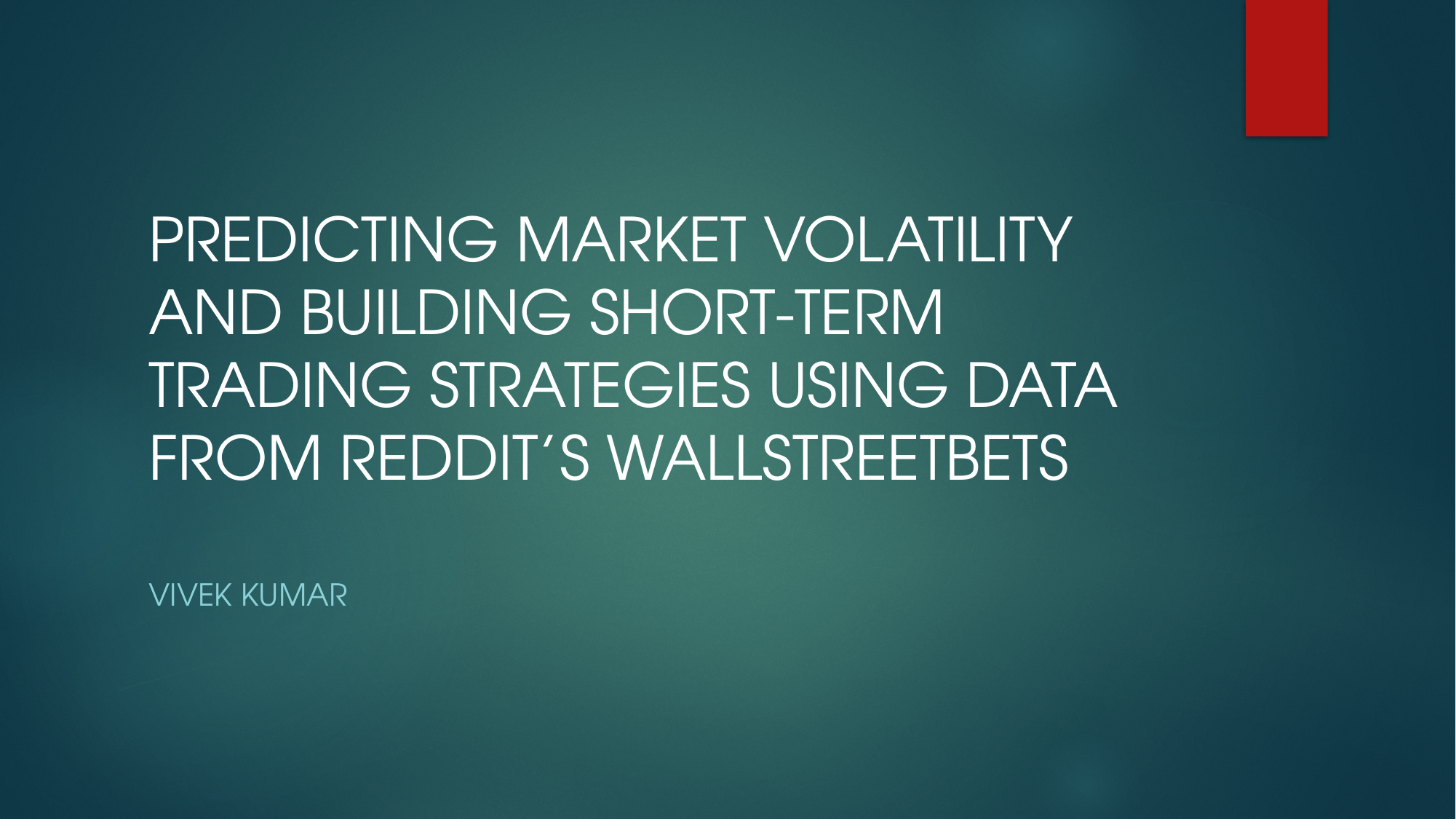

# PREDICTING MARKET VOLATILITY AND BUILDING SHORT-TERM TRADING STRATEGIES USING DATA FROM REDDIT’S WALLSTREETBETS
Vivek kumar